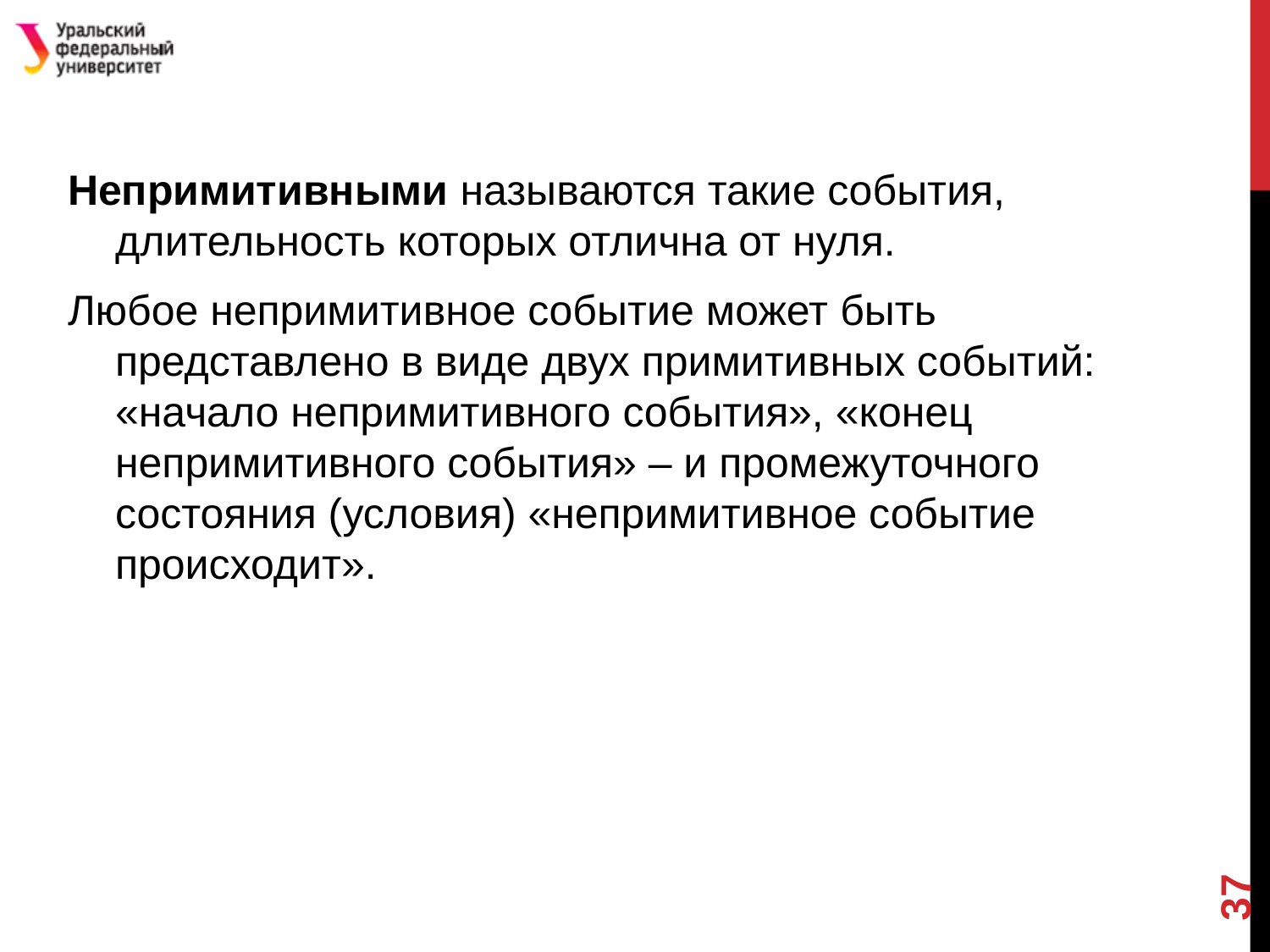

#
Непримитивными называются такие события, длительность которых отлична от нуля.
Любое непримитивное событие может быть представлено в виде двух примитивных событий: «начало непримитивного события», «конец непримитивного события» – и промежуточного состояния (условия) «непримитивное событие происходит».
37